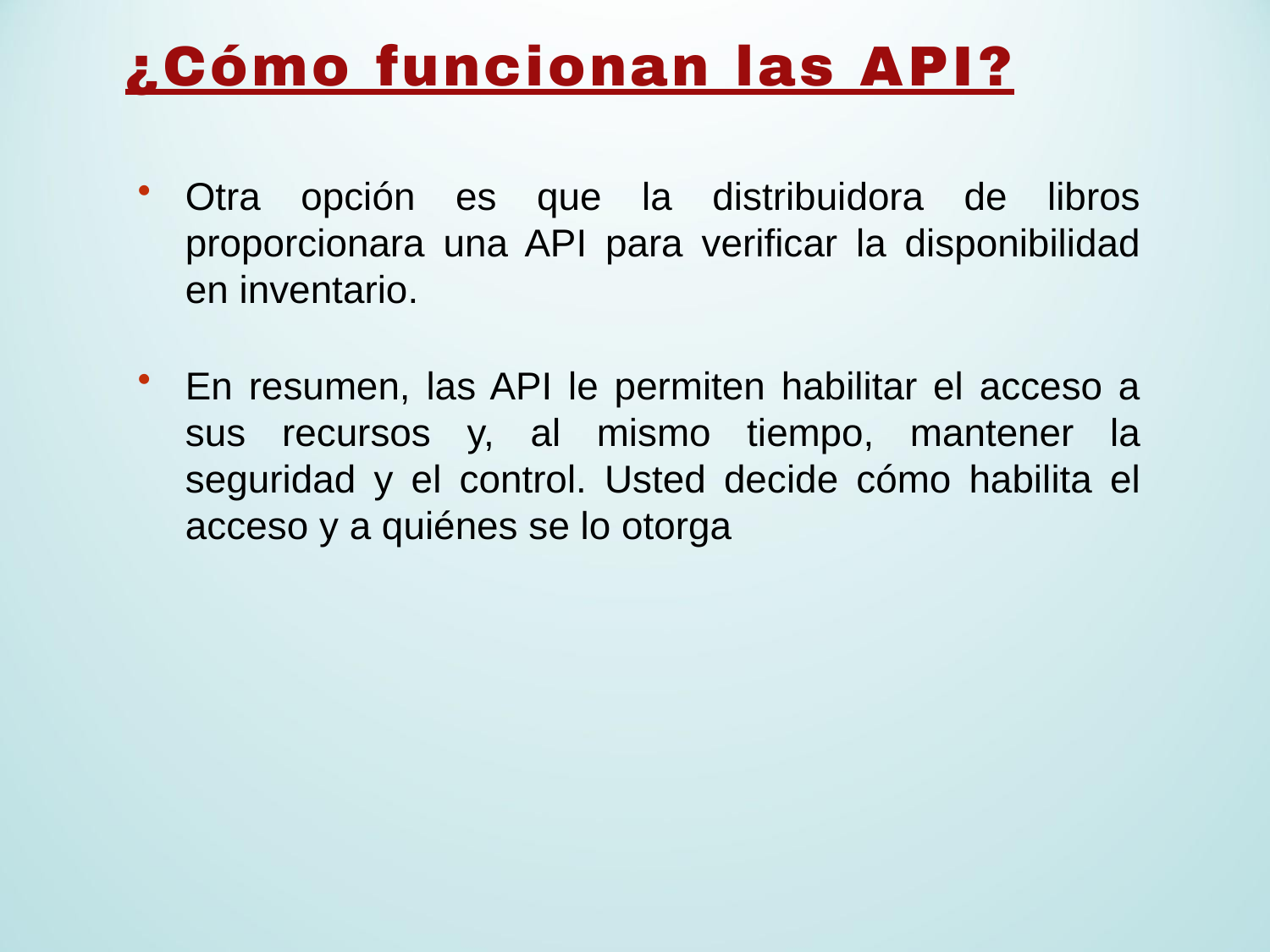

# ¿Cómo funcionan las API?
Otra opción es que la distribuidora de libros proporcionara una API para verificar la disponibilidad en inventario.

En resumen, las API le permiten habilitar el acceso a sus recursos y, al mismo tiempo, mantener la seguridad y el control. Usted decide cómo habilita el acceso y a quiénes se lo otorga